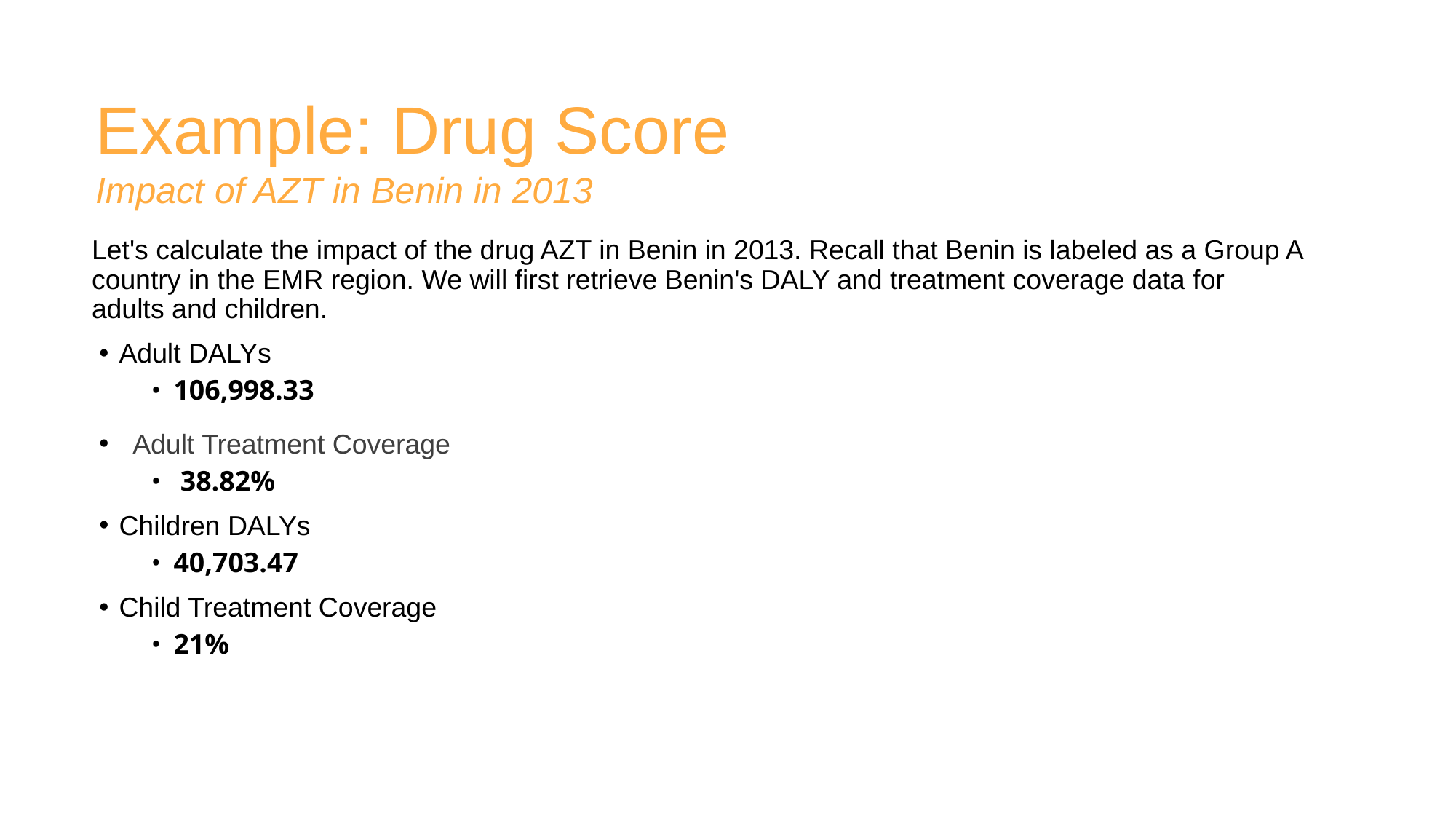

# Example: Drug Score
Impact of AZT in Benin in 2013
Let's calculate the impact of the drug AZT in Benin in 2013. Recall that Benin is labeled as a Group A country in the EMR region. We will first retrieve Benin's DALY and treatment coverage data for adults and children.
Adult DALYs
106,998.33
Adult Treatment Coverage
38.82%
Children DALYs
40,703.47
Child Treatment Coverage
21%